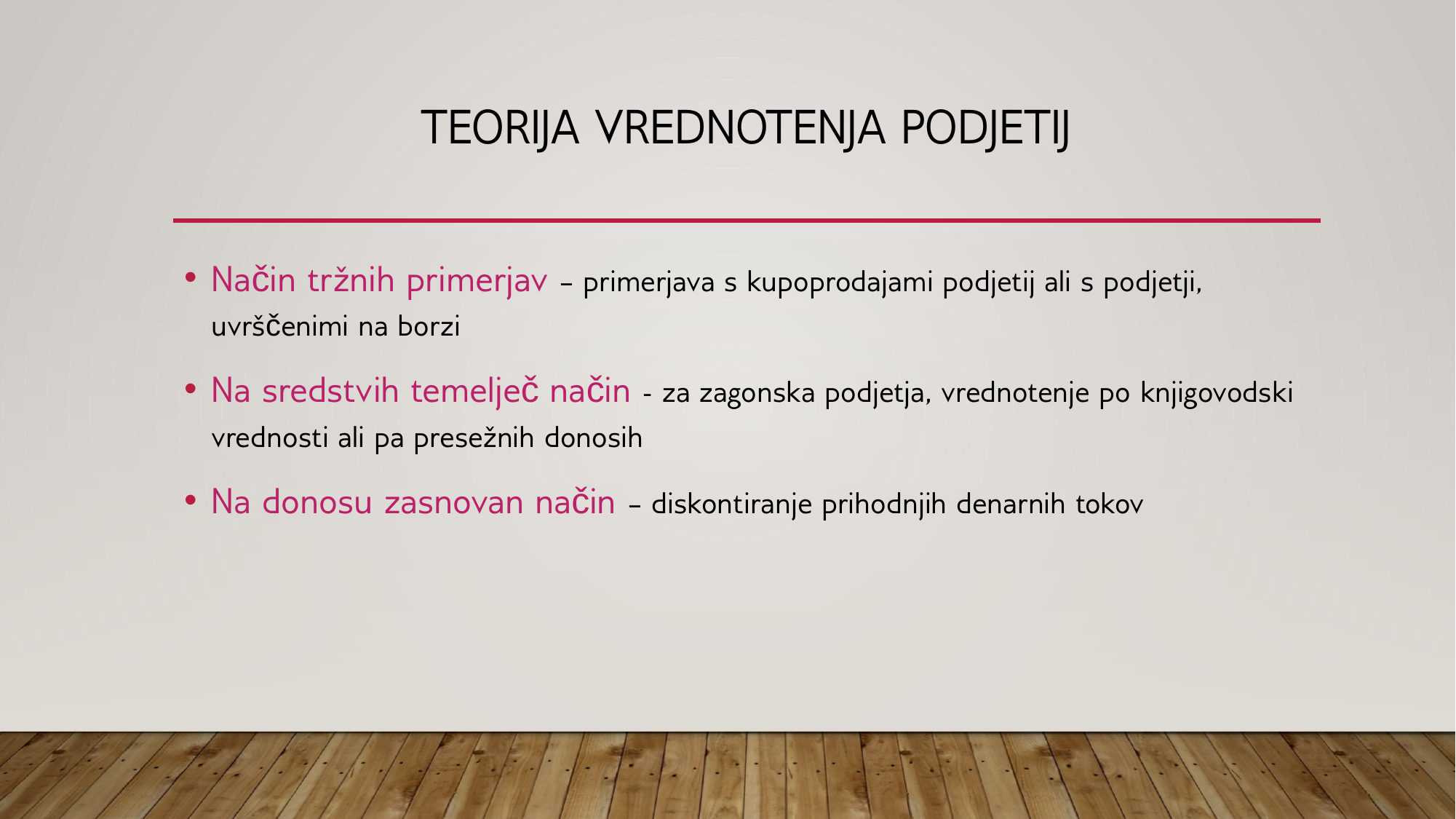

# Teorija vrednotenja podjetij
Način tržnih primerjav – primerjava s kupoprodajami podjetij ali s podjetji, uvrščenimi na borzi
Na sredstvih temelječ način - za zagonska podjetja, vrednotenje po knjigovodski vrednosti ali pa presežnih donosih
Na donosu zasnovan način – diskontiranje prihodnjih denarnih tokov